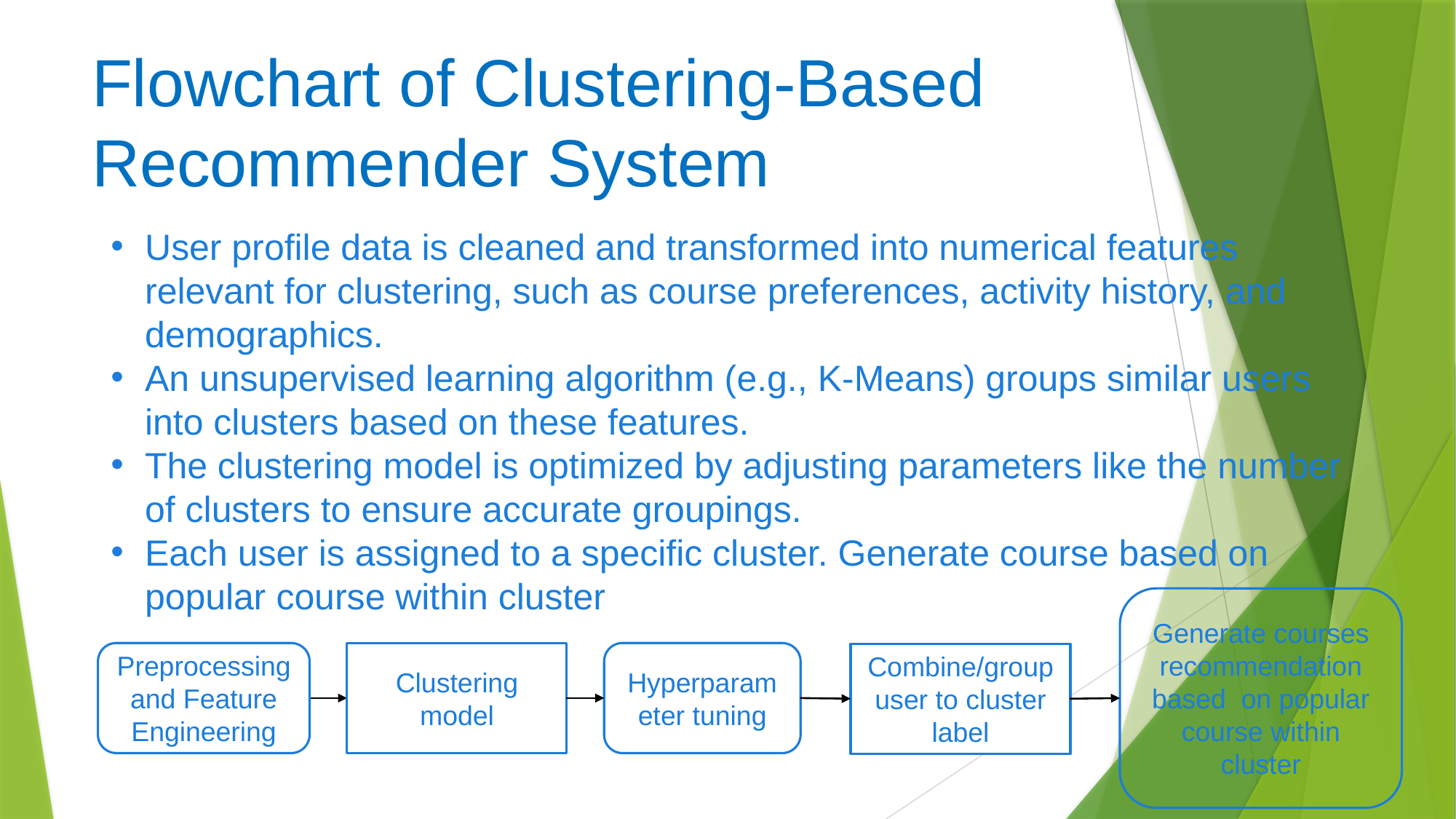

# Flowchart of Clustering-Based Recommender System
User profile data is cleaned and transformed into numerical features relevant for clustering, such as course preferences, activity history, and demographics.
An unsupervised learning algorithm (e.g., K-Means) groups similar users into clusters based on these features.
The clustering model is optimized by adjusting parameters like the number of clusters to ensure accurate groupings.
Each user is assigned to a specific cluster. Generate course based on popular course within cluster
Generate courses recommendation based  on popular course within cluster
Hyperparameter tuning
Preprocessing and Feature Engineering
Clustering model
Combine/group user to cluster label